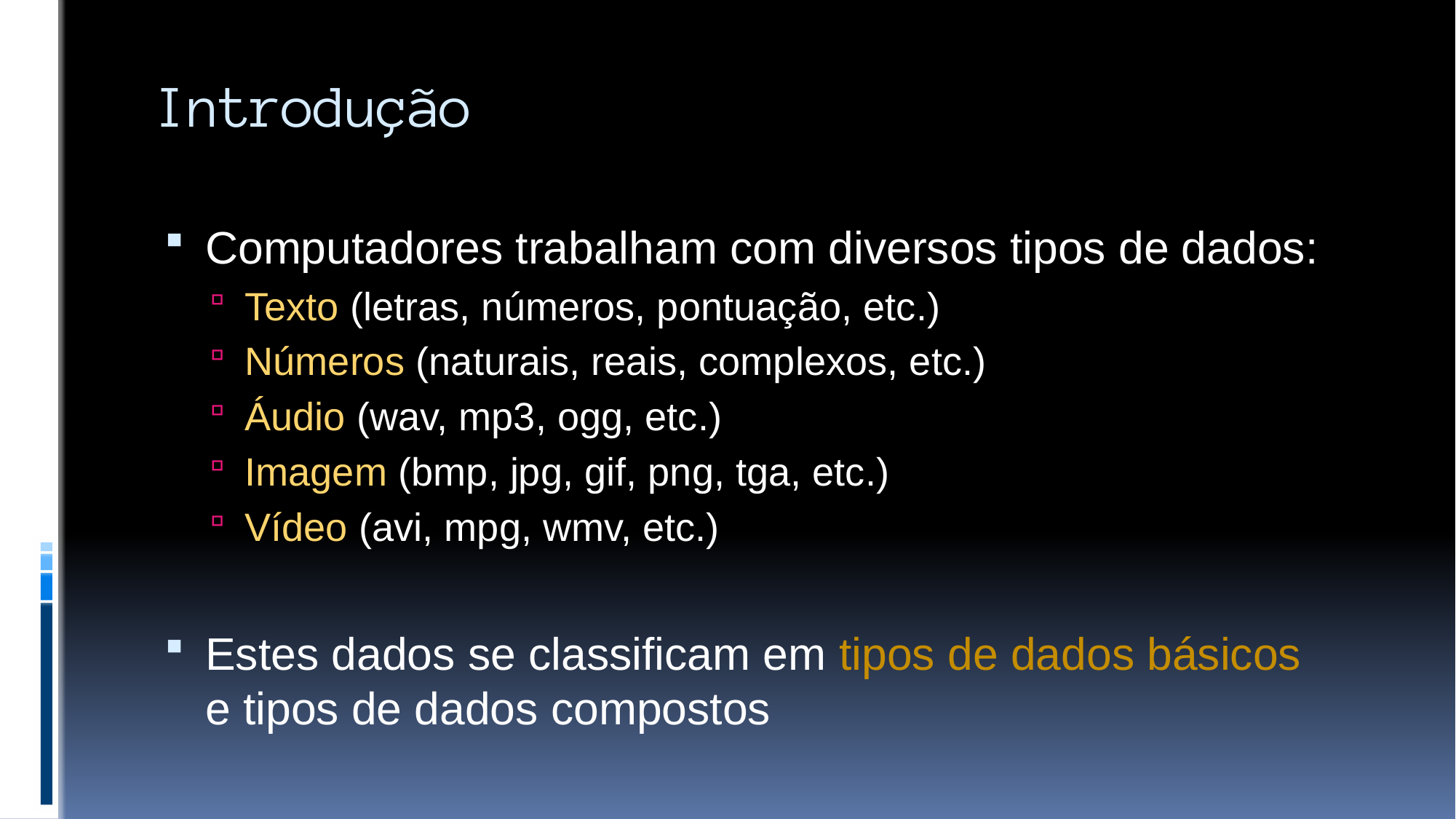

# Introdução
Computadores trabalham com diversos tipos de dados:
Texto (letras, números, pontuação, etc.)
Números (naturais, reais, complexos, etc.)
Áudio (wav, mp3, ogg, etc.)
Imagem (bmp, jpg, gif, png, tga, etc.)
Vídeo (avi, mpg, wmv, etc.)

Estes dados se classificam em tipos de dados básicos
e tipos de dados compostos